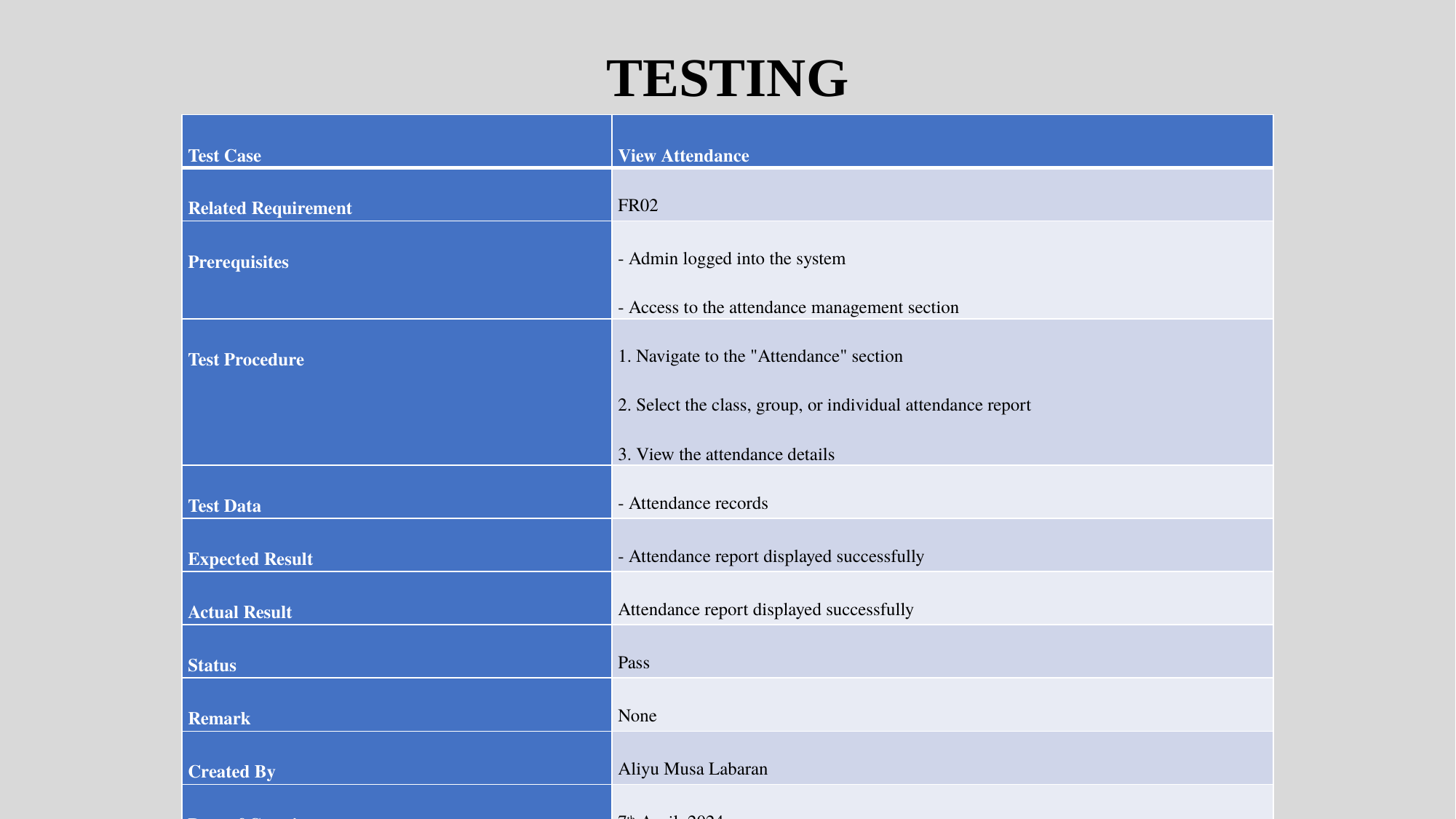

TESTING
| Test Case | View Attendance |
| --- | --- |
| Related Requirement | FR02 |
| Prerequisites | - Admin logged into the system - Access to the attendance management section |
| Test Procedure | 1. Navigate to the "Attendance" section 2. Select the class, group, or individual attendance report 3. View the attendance details |
| Test Data | - Attendance records |
| Expected Result | - Attendance report displayed successfully |
| Actual Result | Attendance report displayed successfully |
| Status | Pass |
| Remark | None |
| Created By | Aliyu Musa Labaran |
| Date of Creation | 7th April, 2024 |
| Executed By | Aliyu Musa Labaran |
| Date of Execution | 7th April, 2024 |
| Test Environment | Laptop Computer |